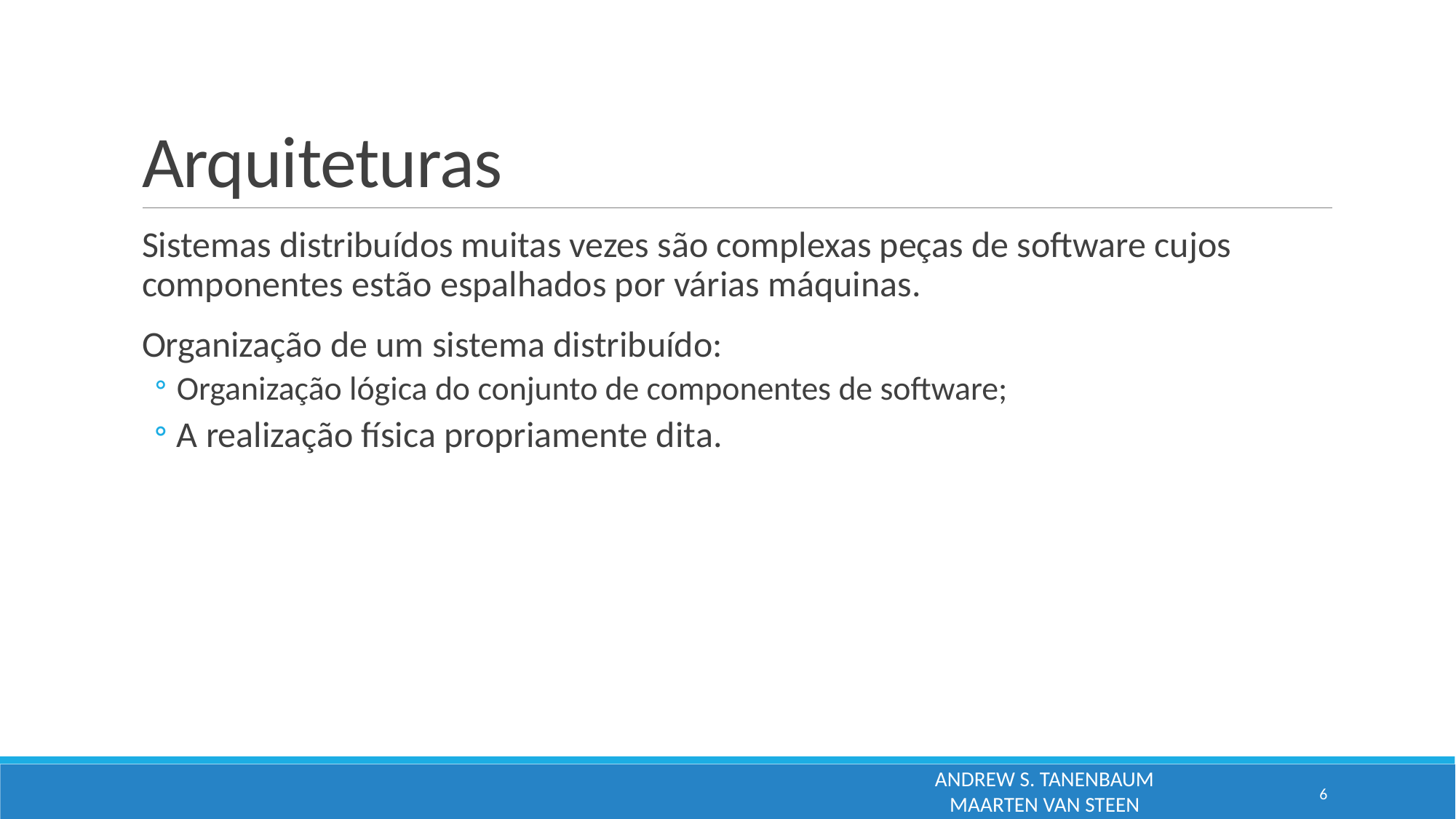

# Arquiteturas
Sistemas distribuídos muitas vezes são complexas peças de software cujos componentes estão espalhados por várias máquinas.
Organização de um sistema distribuído:
Organização lógica do conjunto de componentes de software;
A realização física propriamente dita.

ANDREW S. TANENBAUM
MAARTEN VAN STEEN
6